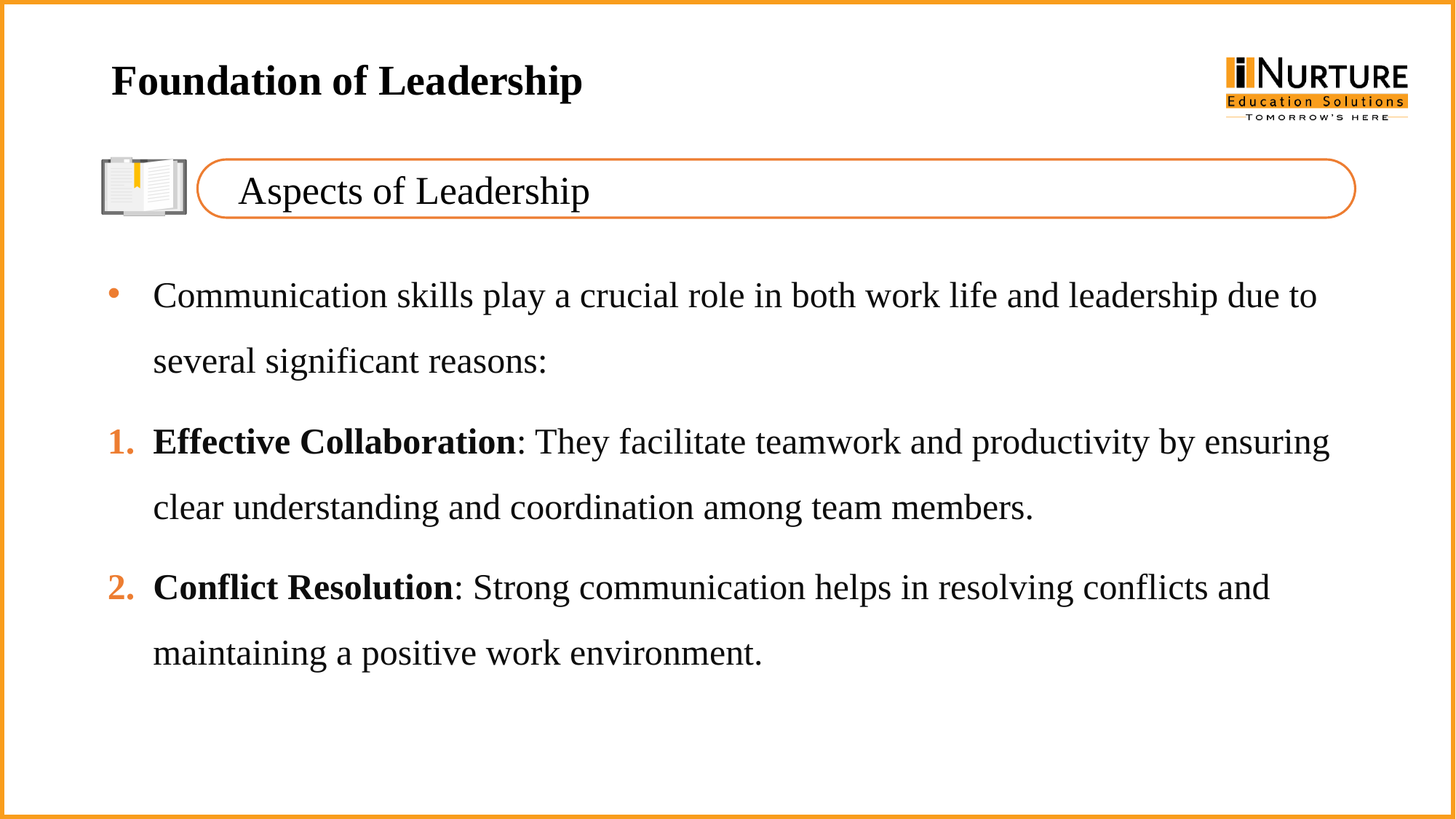

Foundation of Leadership

Aspects of Leadership

Communication skills play a crucial role in both work life and leadership due to several significant reasons:
Effective Collaboration: They facilitate teamwork and productivity by ensuring clear understanding and coordination among team members.
Conflict Resolution: Strong communication helps in resolving conflicts and maintaining a positive work environment.